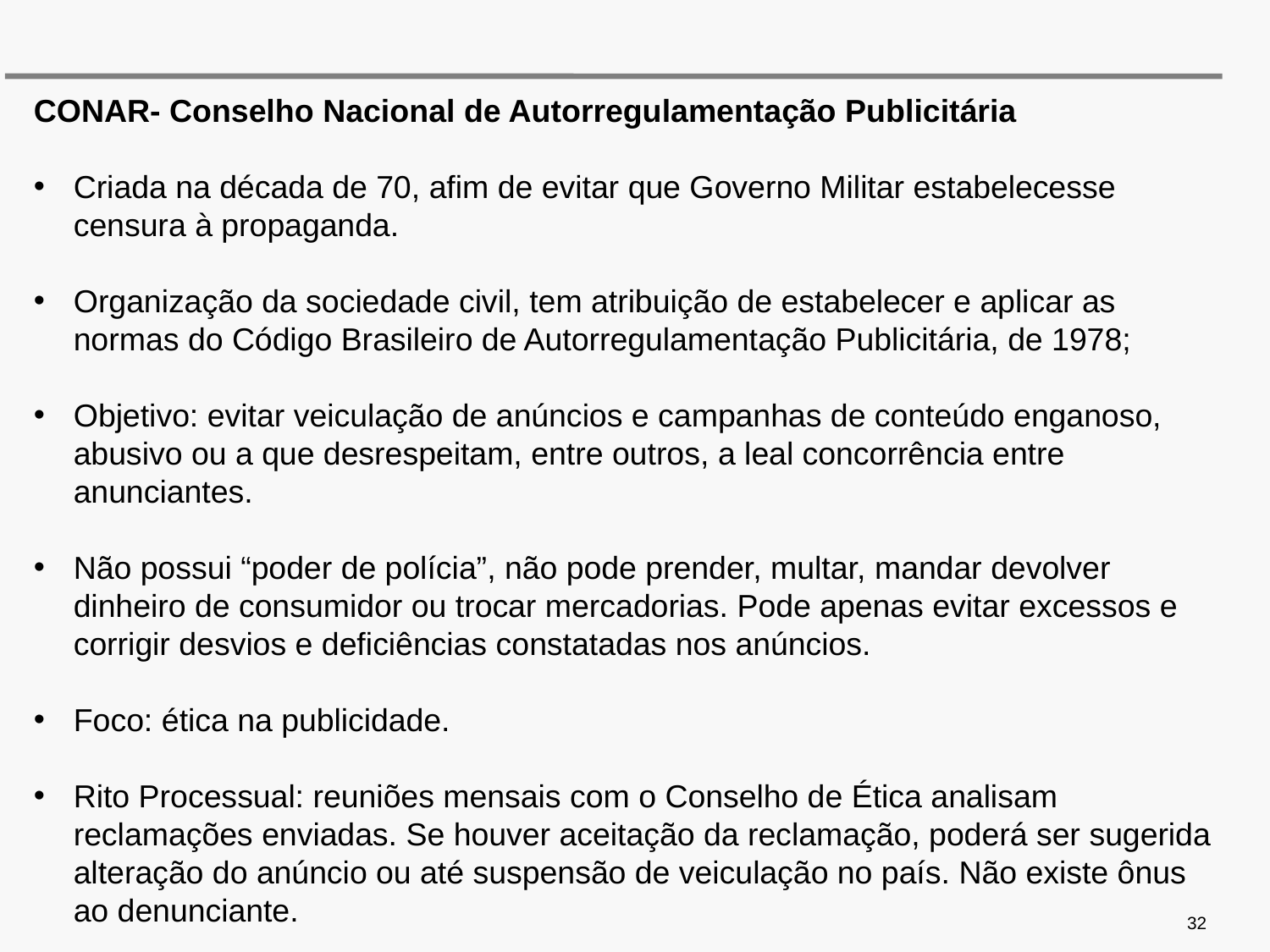

CONAR- Conselho Nacional de Autorregulamentação Publicitária

Criada na década de 70, afim de evitar que Governo Militar estabelecesse censura à propaganda.

Organização da sociedade civil, tem atribuição de estabelecer e aplicar as normas do Código Brasileiro de Autorregulamentação Publicitária, de 1978;

Objetivo: evitar veiculação de anúncios e campanhas de conteúdo enganoso, abusivo ou a que desrespeitam, entre outros, a leal concorrência entre anunciantes.

Não possui “poder de polícia”, não pode prender, multar, mandar devolver dinheiro de consumidor ou trocar mercadorias. Pode apenas evitar excessos e corrigir desvios e deficiências constatadas nos anúncios.

Foco: ética na publicidade.

Rito Processual: reuniões mensais com o Conselho de Ética analisam reclamações enviadas. Se houver aceitação da reclamação, poderá ser sugerida alteração do anúncio ou até suspensão de veiculação no país. Não existe ônus ao denunciante.

32